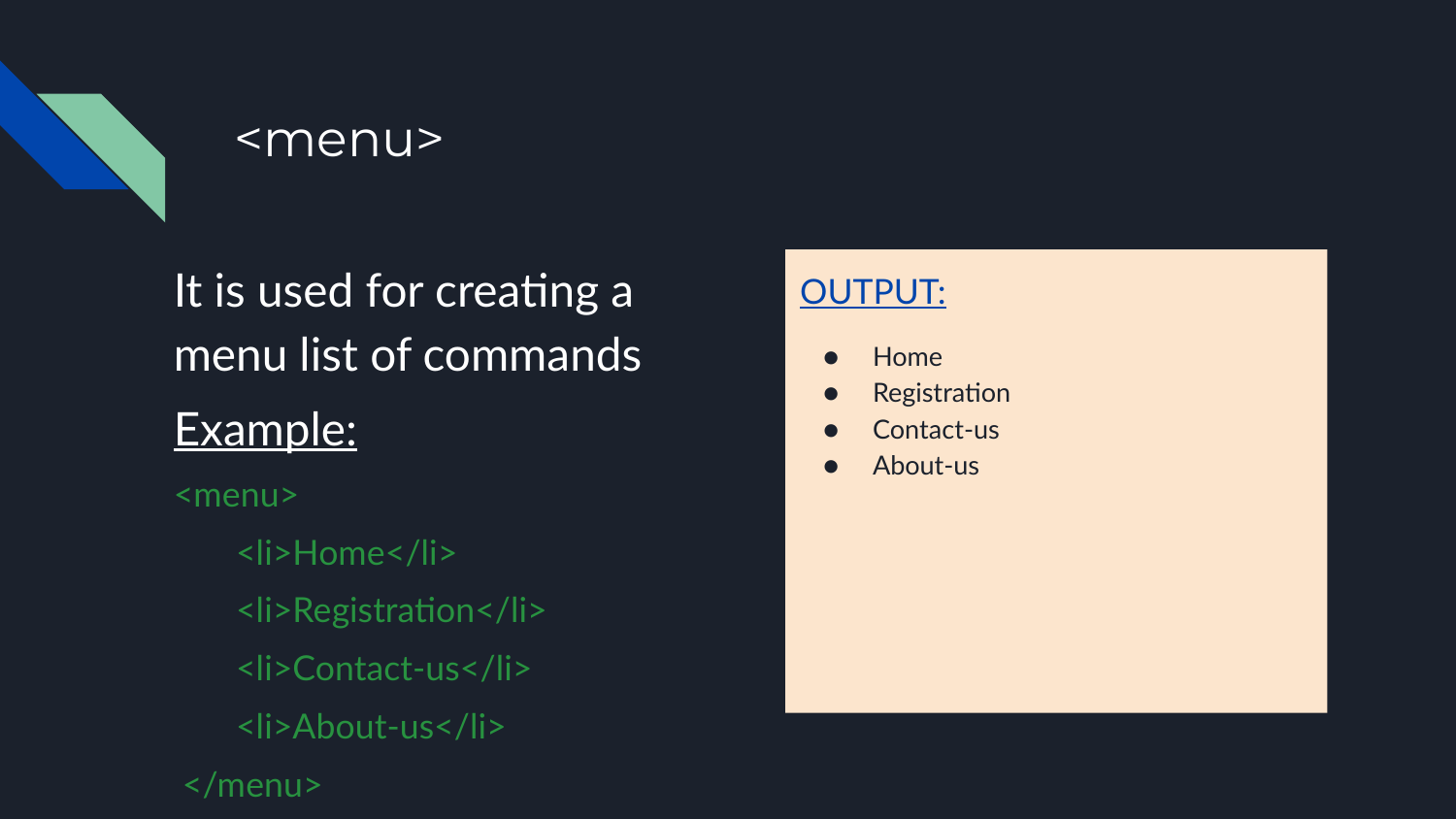

# <menu>
It is used for creating a menu list of commands
Example:
<menu>
 	<li>Home</li>
 	<li>Registration</li>
 	<li>Contact-us</li>
 	<li>About-us</li>
 </menu>

OUTPUT:
Home
Registration
Contact-us
About-us